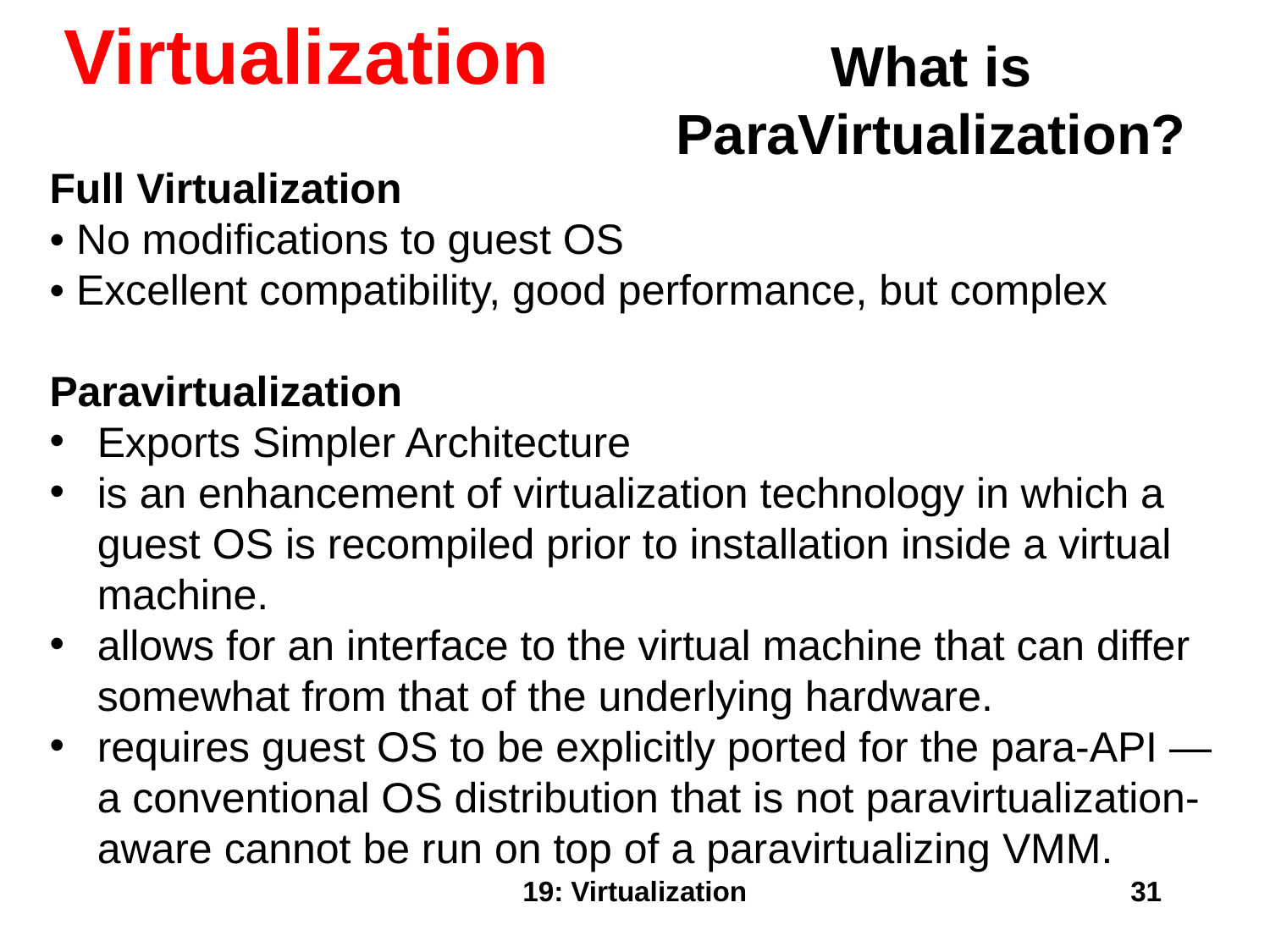

Virtualization
What is ParaVirtualization?
Full Virtualization
• No modifications to guest OS
• Excellent compatibility, good performance, but complex

Paravirtualization
Exports Simpler Architecture
is an enhancement of virtualization technology in which a guest OS is recompiled prior to installation inside a virtual machine.
allows for an interface to the virtual machine that can differ somewhat from that of the underlying hardware.
requires guest OS to be explicitly ported for the para-API — a conventional OS distribution that is not paravirtualization-aware cannot be run on top of a paravirtualizing VMM.
19: Virtualization
31